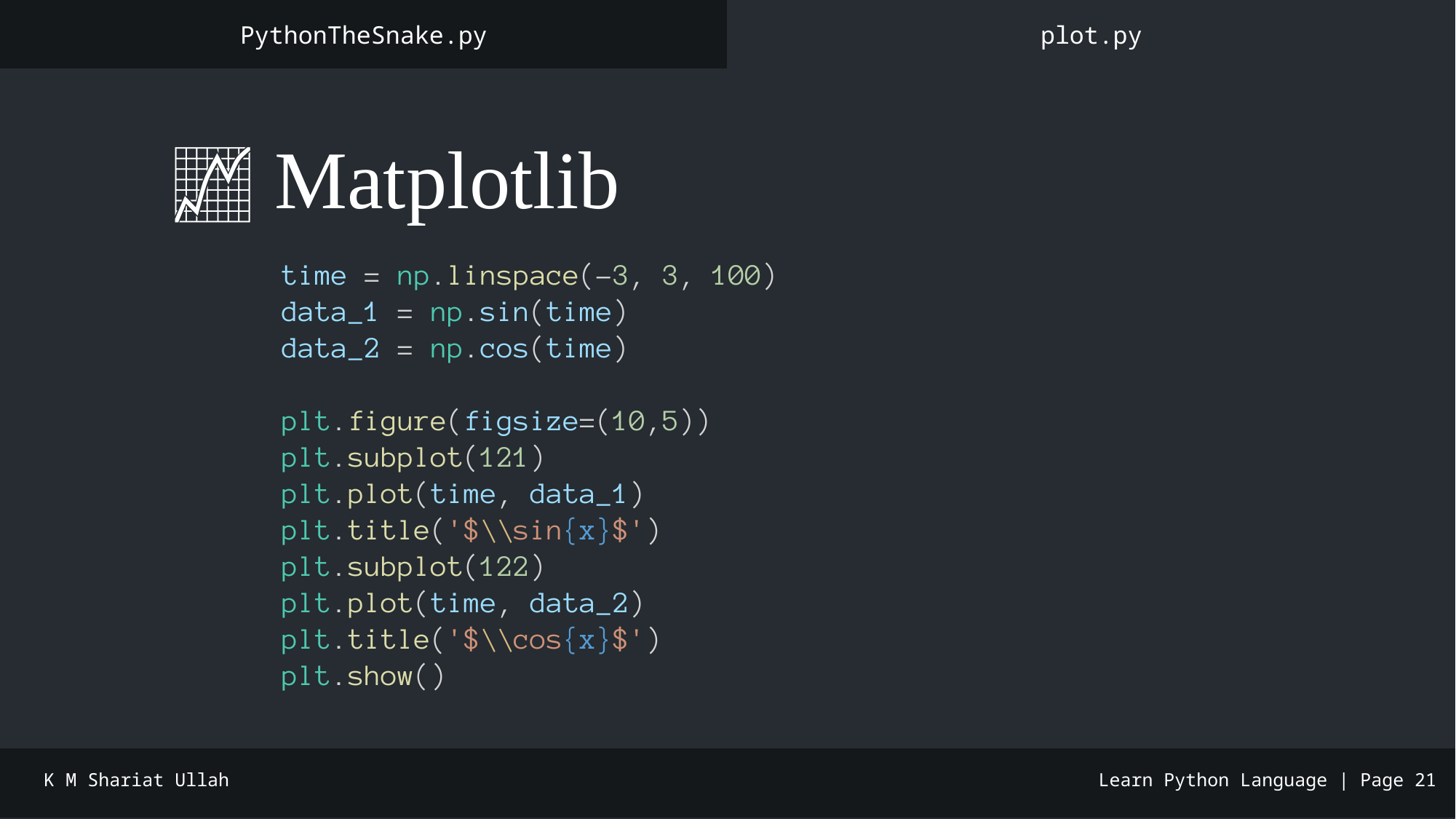

PythonTheSnake.py
plot.py

#
📈 Matplotlib

time = np.linspace(-3, 3, 100)
data_1 = np.sin(time)
data_2 = np.cos(time)
plt.figure(figsize=(10,5))
plt.subplot(121)
plt.plot(time, data_1)
plt.title('$\\sin{x}$')
plt.subplot(122)
plt.plot(time, data_2)
plt.title('$\\cos{x}$')
plt.show()

K M Shariat Ullah
Learn Python Language | Page 21